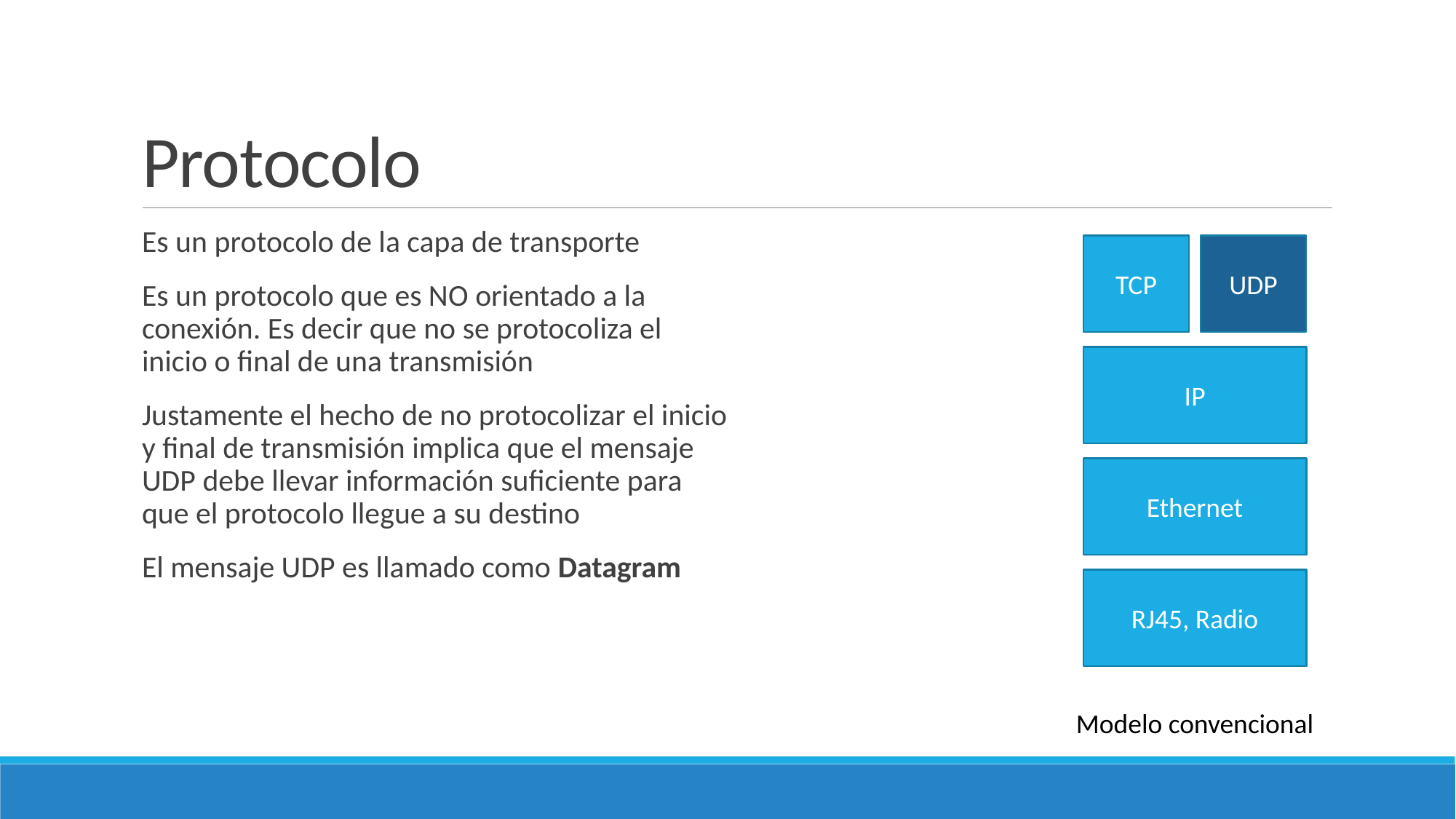

# Protocolo
Es un protocolo de la capa de transporte
Es un protocolo que es NO orientado a la conexión. Es decir que no se protocoliza el inicio o final de una transmisión
Justamente el hecho de no protocolizar el inicio y final de transmisión implica que el mensaje UDP debe llevar información suficiente para que el protocolo llegue a su destino
El mensaje UDP es llamado como Datagram

TCP
UDP
IP
Ethernet
RJ45, Radio
Modelo convencional